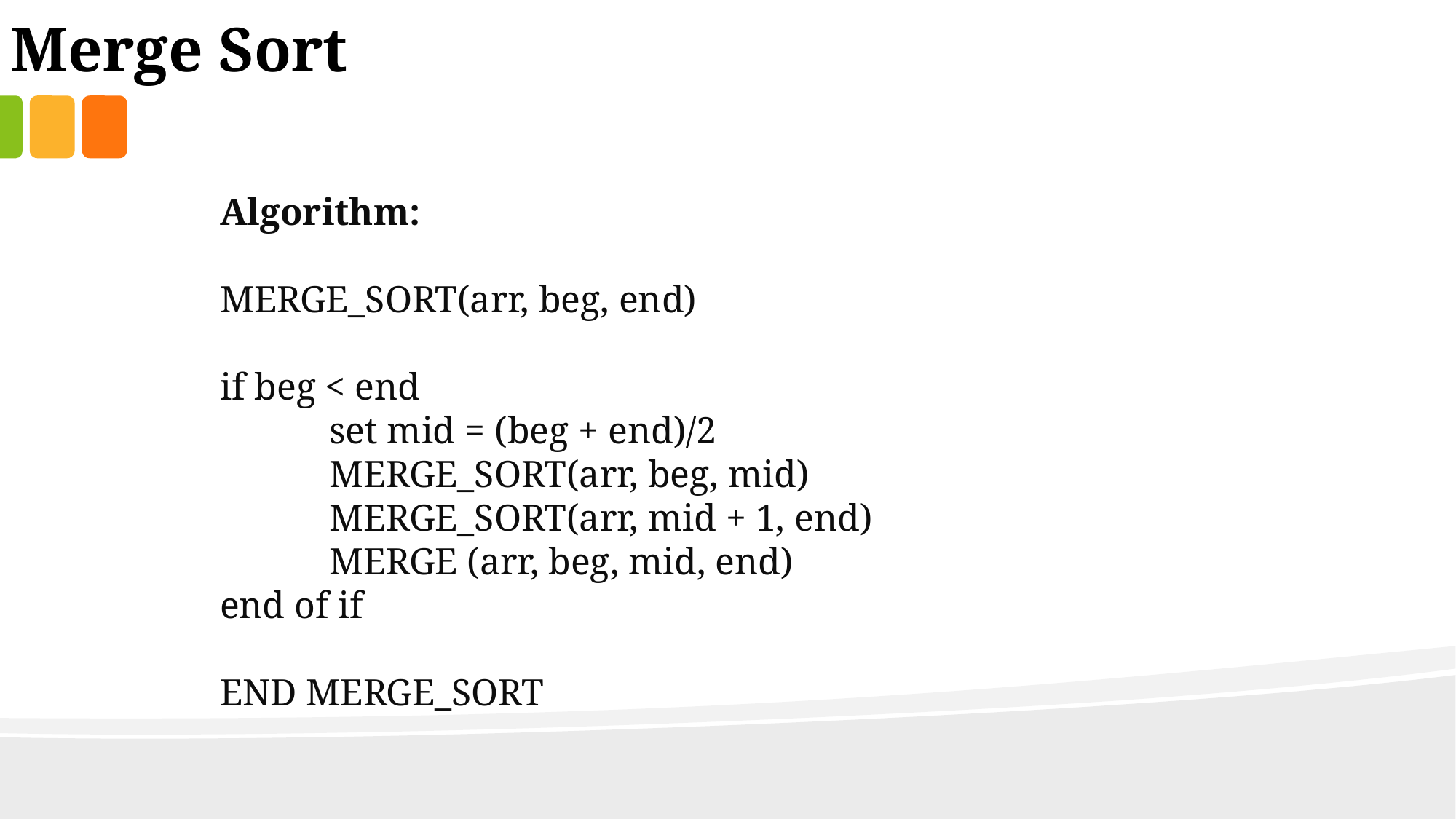

Merge Sort
Algorithm:

MERGE_SORT(arr, beg, end)

if beg < end
	set mid = (beg + end)/2
	MERGE_SORT(arr, beg, mid)
	MERGE_SORT(arr, mid + 1, end)
	MERGE (arr, beg, mid, end)
end of if

END MERGE_SORT